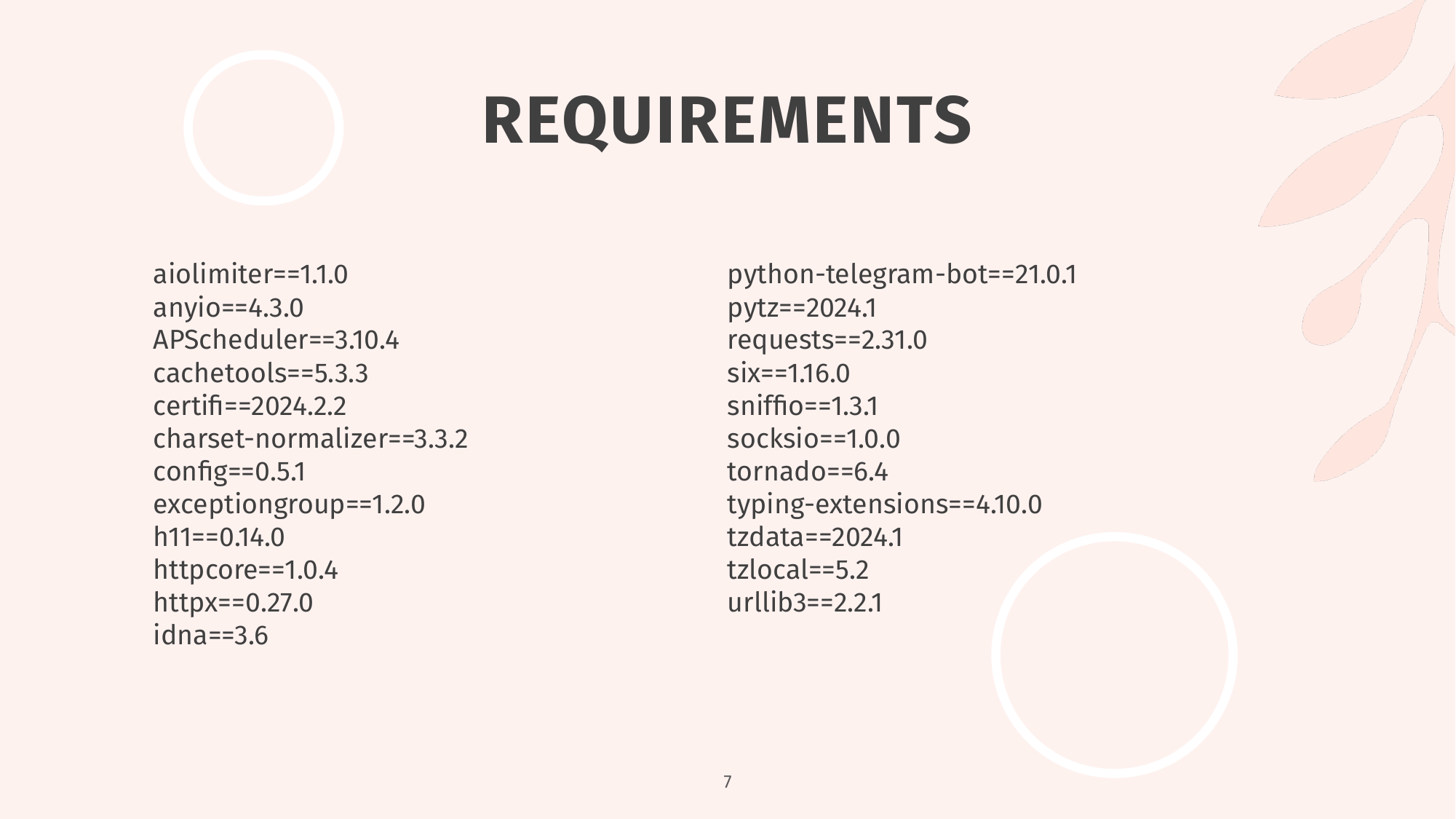

# requirements
aiolimiter==1.1.0
anyio==4.3.0
APScheduler==3.10.4
cachetools==5.3.3
certifi==2024.2.2
charset-normalizer==3.3.2
config==0.5.1
exceptiongroup==1.2.0
h11==0.14.0
httpcore==1.0.4
httpx==0.27.0
idna==3.6
python-telegram-bot==21.0.1
pytz==2024.1
requests==2.31.0
six==1.16.0
sniffio==1.3.1
socksio==1.0.0
tornado==6.4
typing-extensions==4.10.0
tzdata==2024.1
tzlocal==5.2
urllib3==2.2.1
7